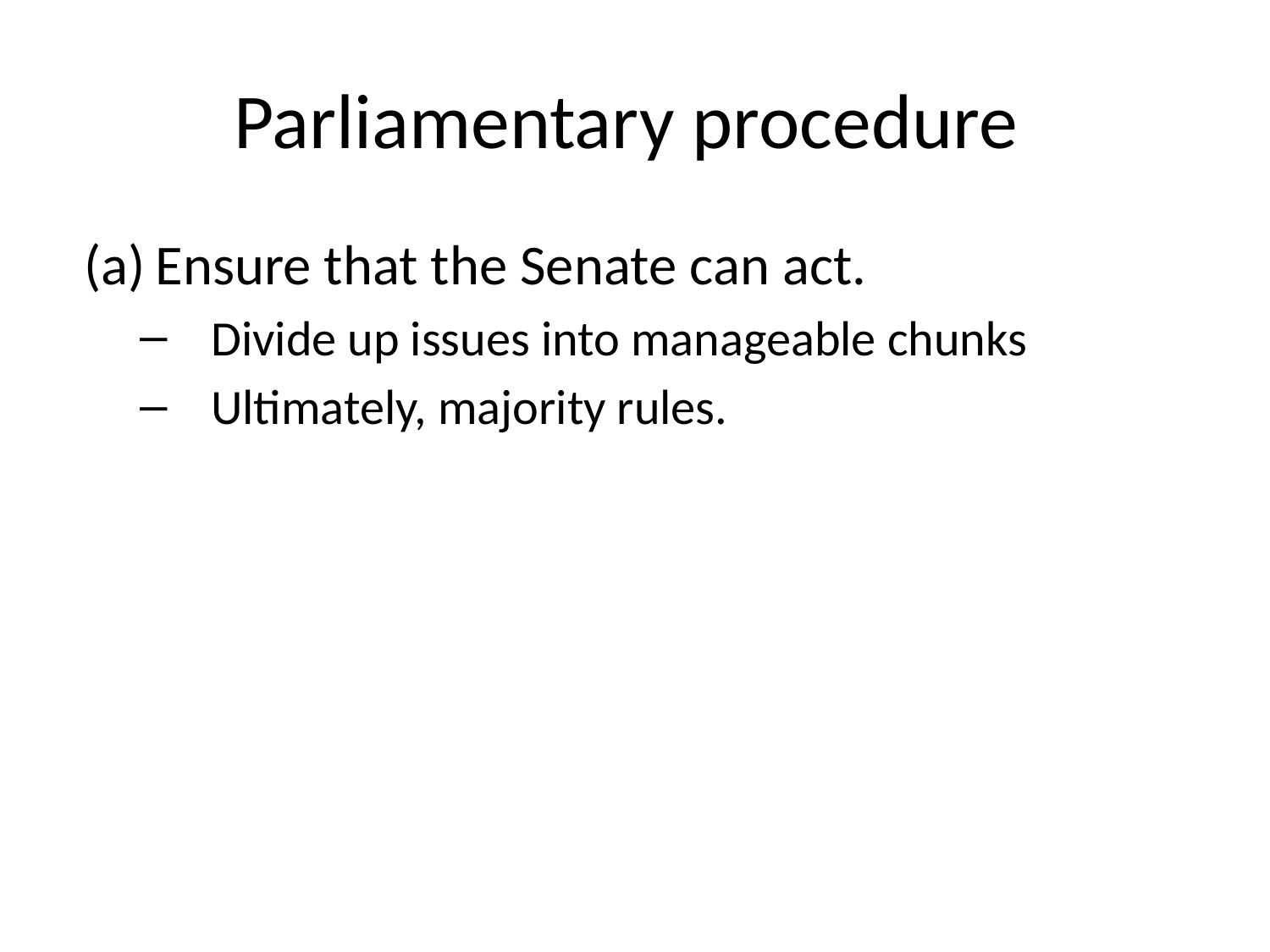

# Parliamentary procedure
Ensure that the Senate can act.
Divide up issues into manageable chunks
Ultimately, majority rules.